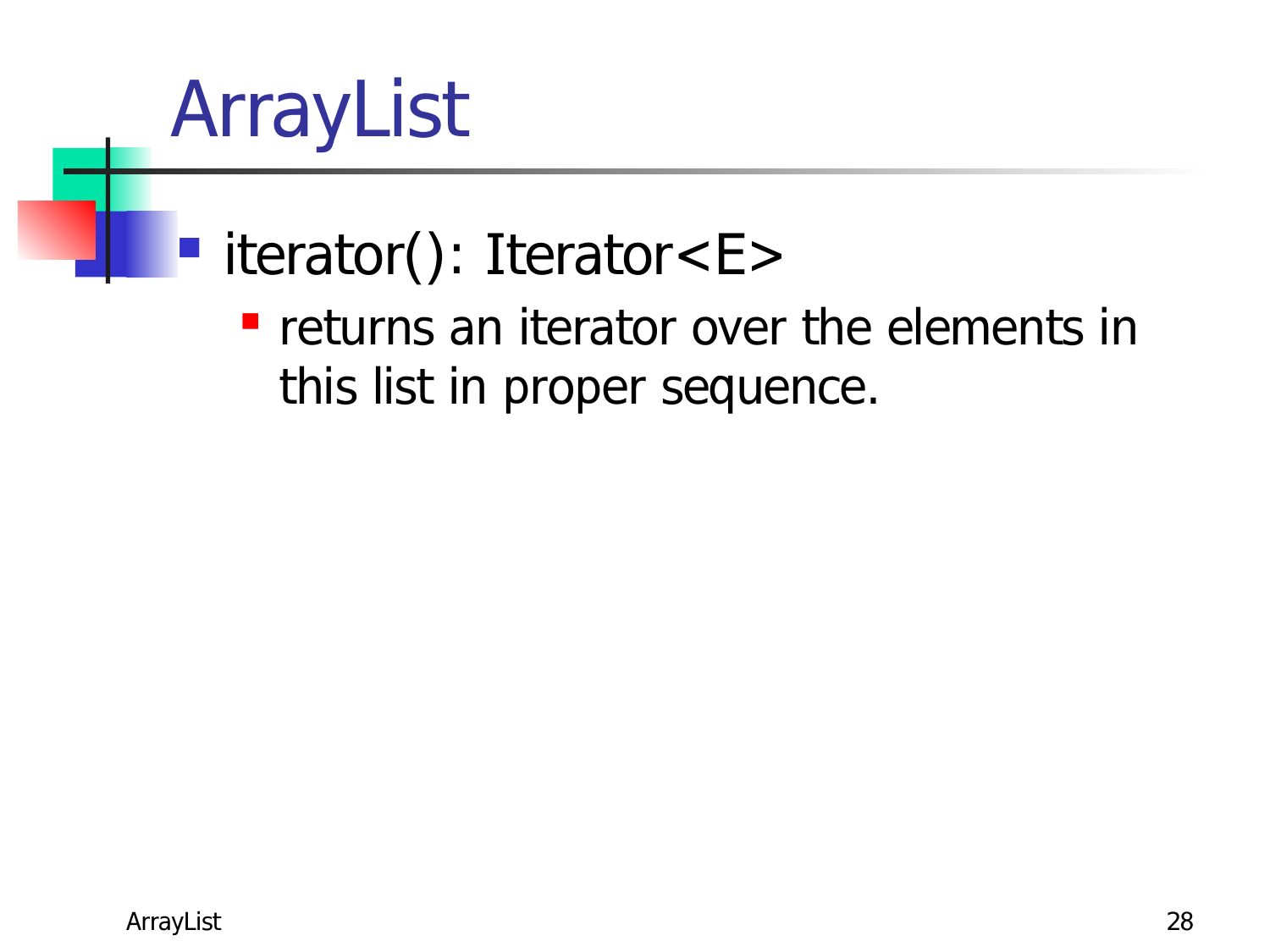

# ArrayList
iterator(): Iterator<E>
returns an iterator over the elements in this list in proper sequence.

 ArrayList
28